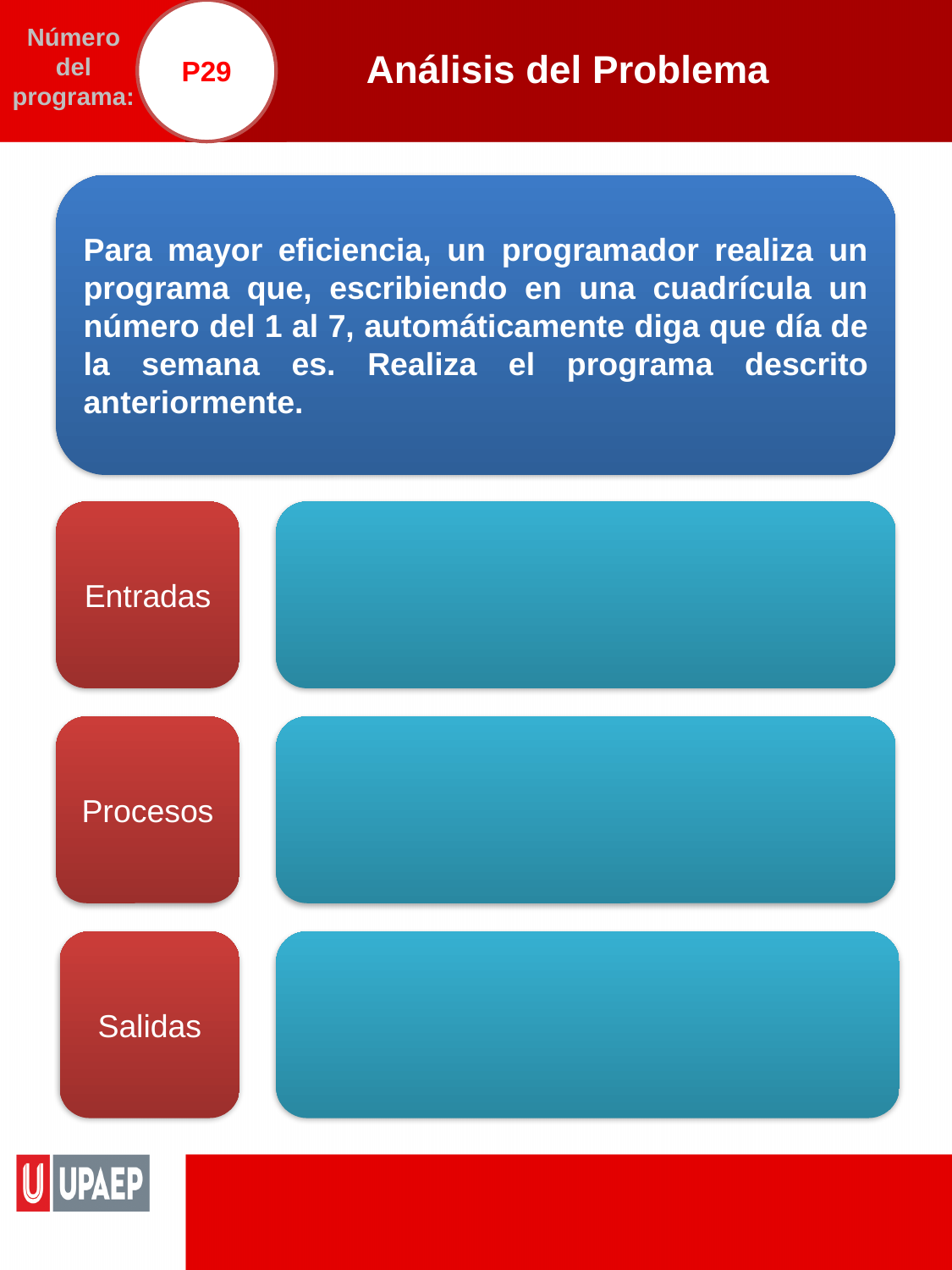

P29
# Análisis del Problema
Número del programa:
Para mayor eficiencia, un programador realiza un programa que, escribiendo en una cuadrícula un número del 1 al 7, automáticamente diga que día de la semana es. Realiza el programa descrito anteriormente.

Entradas

Procesos

Salidas